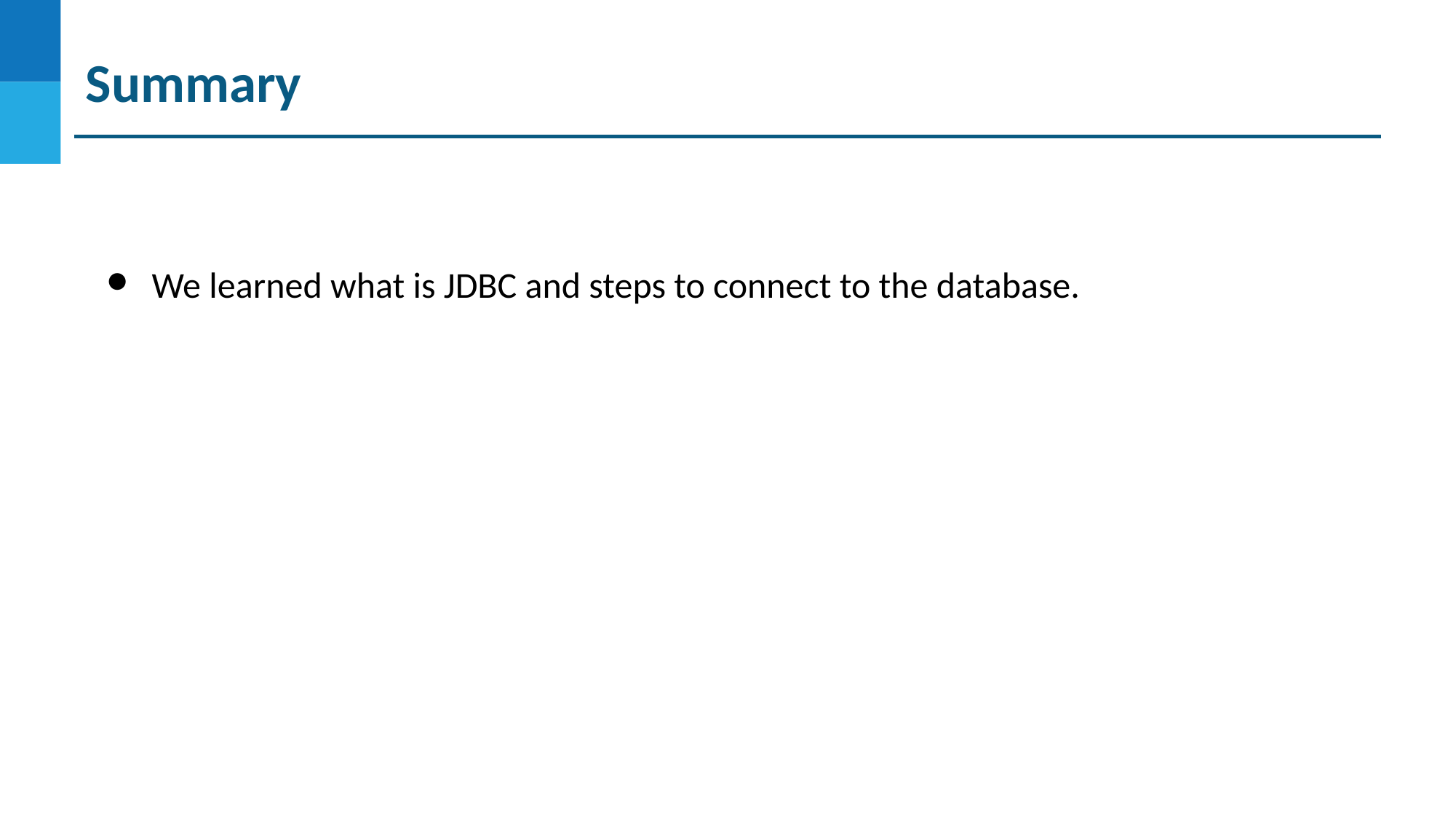

# Summary
We learned what is JDBC and steps to connect to the database.
DO NOT WRITE ANYTHING
HERE. LEAVE THIS SPACE FOR
 WEBCAM